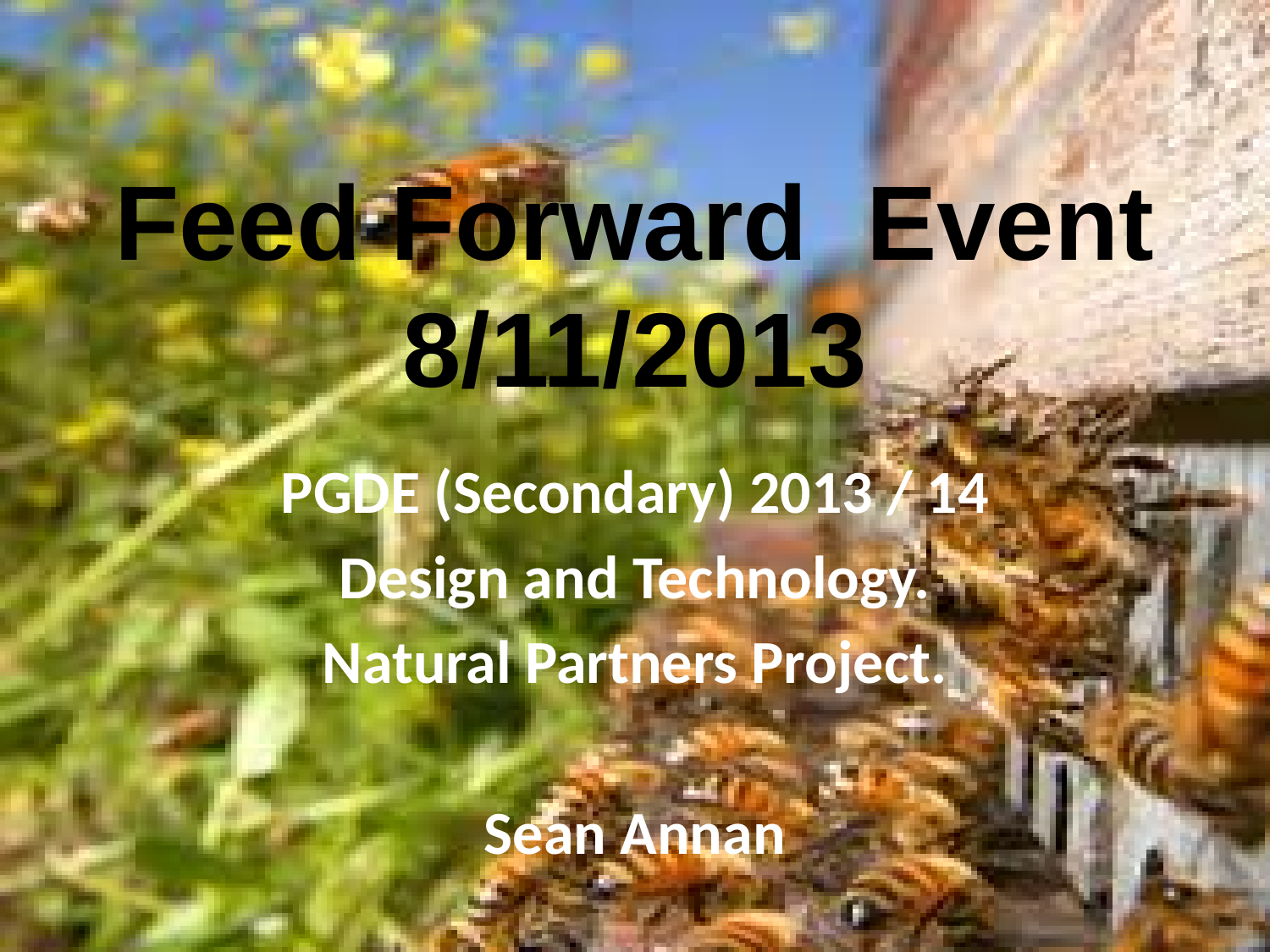

# Feed Forward  Event 8/11/2013
PGDE (Secondary) 2013 / 14
Design and Technology.
Natural Partners Project.

Sean Annan